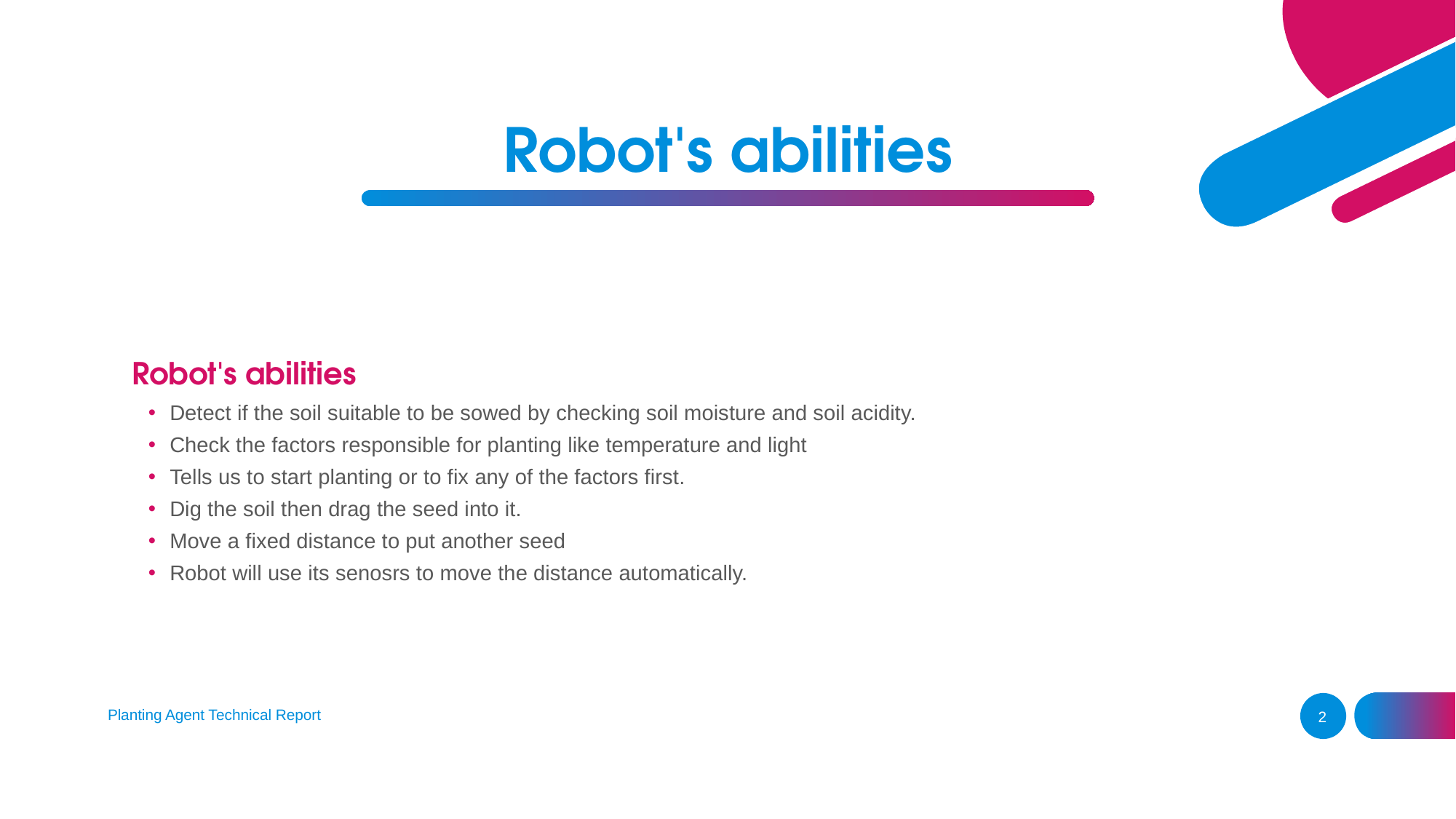

Robot's abilities
#
Robot's abilities
Detect if the soil suitable to be sowed by checking soil moisture and soil acidity.
Check the factors responsible for planting like temperature and light
Tells us to start planting or to fix any of the factors first.
Dig the soil then drag the seed into it.
Move a fixed distance to put another seed
Robot will use its senosrs to move the distance automatically.

Planting Agent Technical Report
2